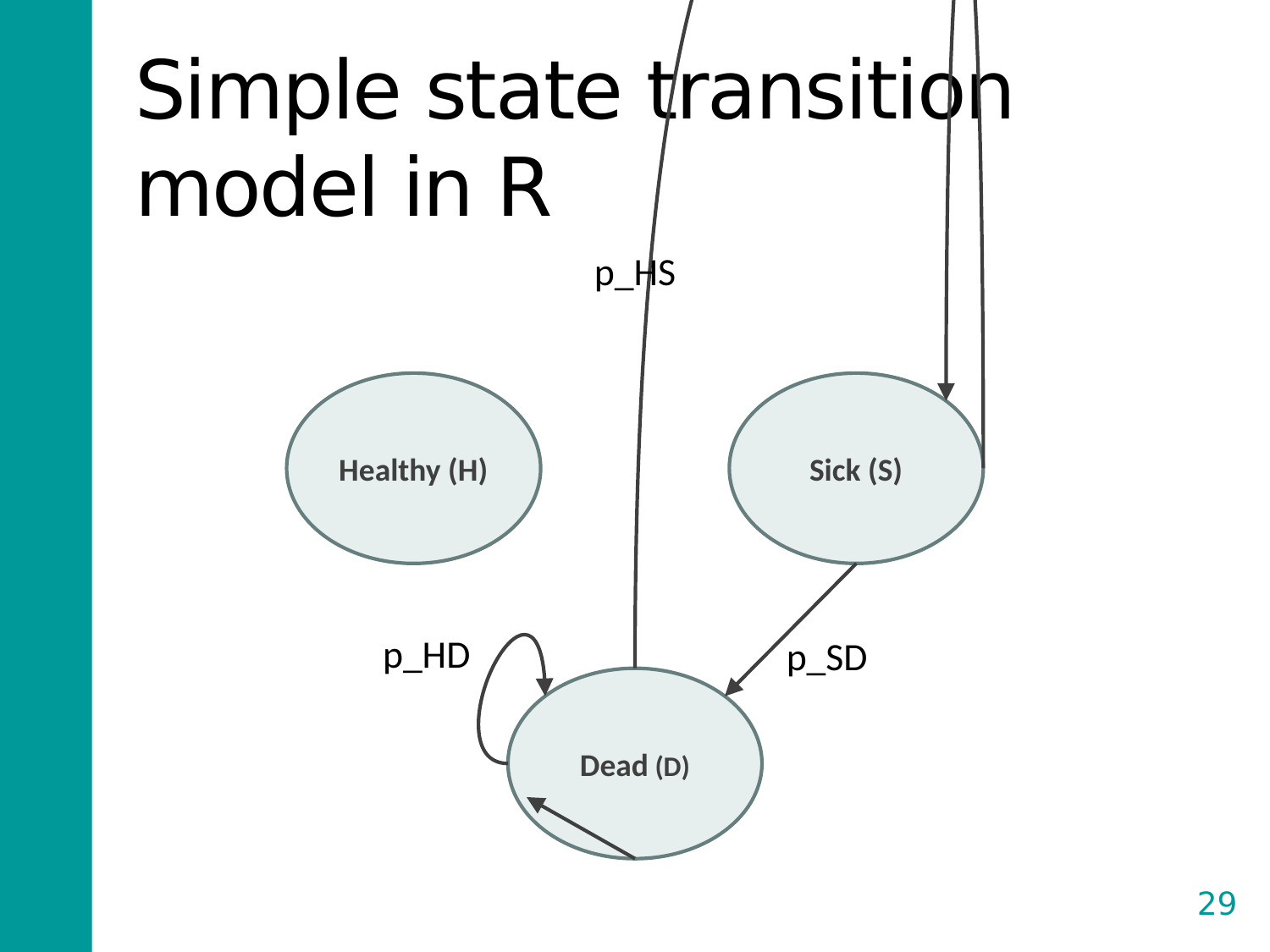

# Simple state transition model in R
p_HS
Healthy (H)
Sick (S)
p_HD
p_SD
Dead (D)
29